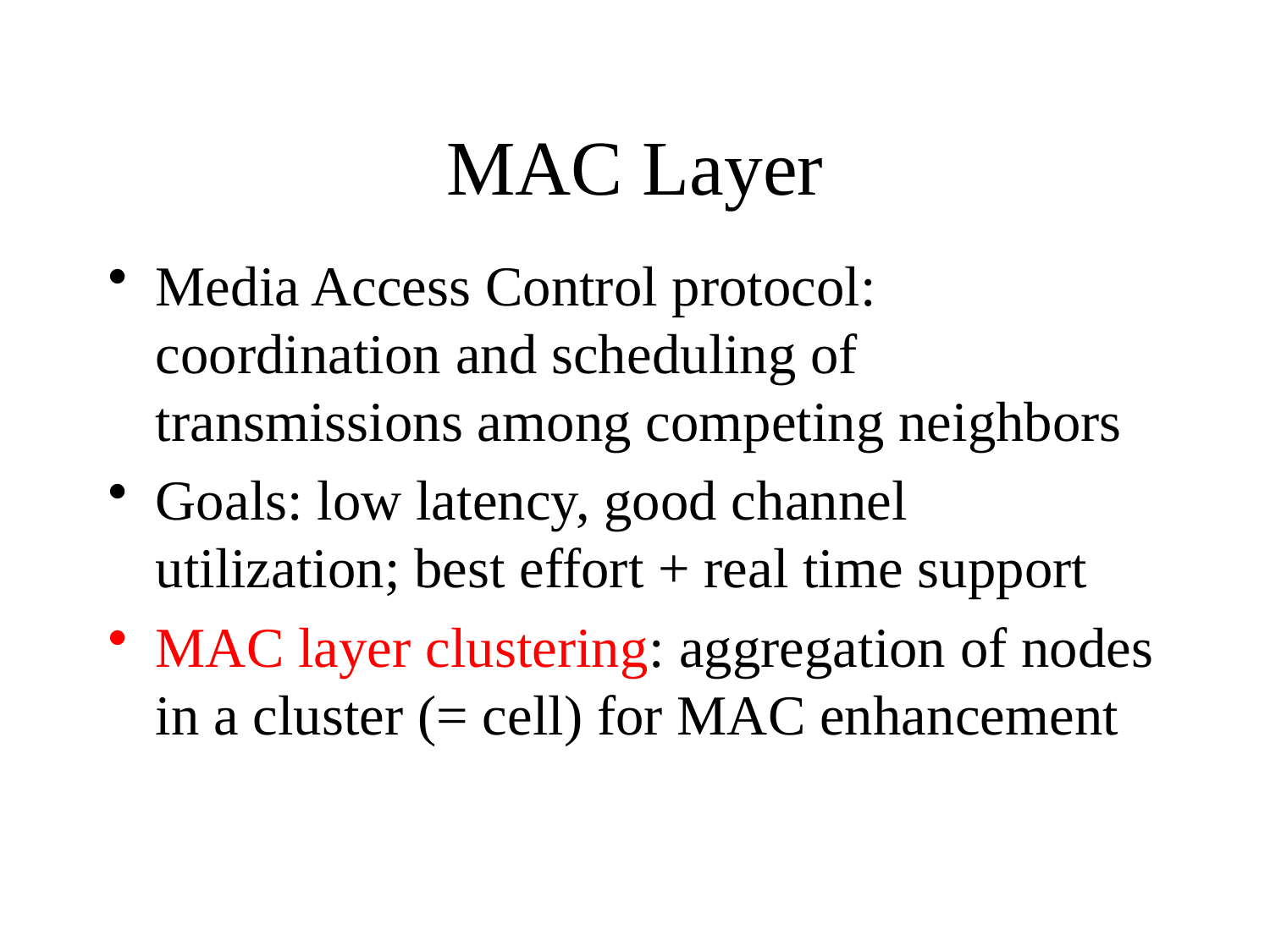

# MAC Layer
Media Access Control protocol: coordination and scheduling of transmissions among competing neighbors
Goals: low latency, good channel utilization; best effort + real time support
MAC layer clustering: aggregation of nodes in a cluster (= cell) for MAC enhancement